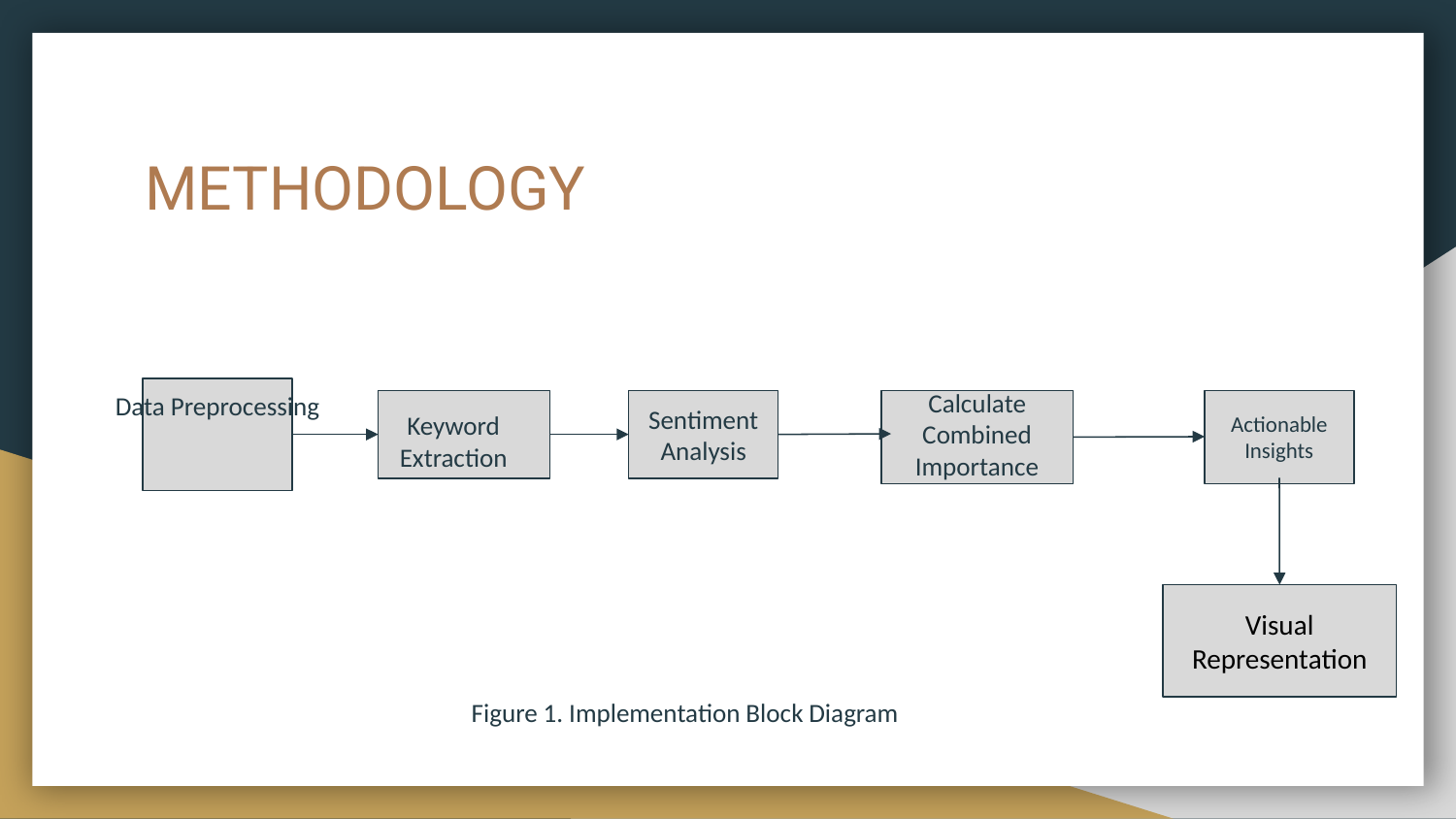

# METHODOLOGY
Keyword Extraction
Calculate Combined Importance
Data Preprocessing

Sentiment Analysis

Actionable Insights
Visual Representation
Figure 1. Implementation Block Diagram